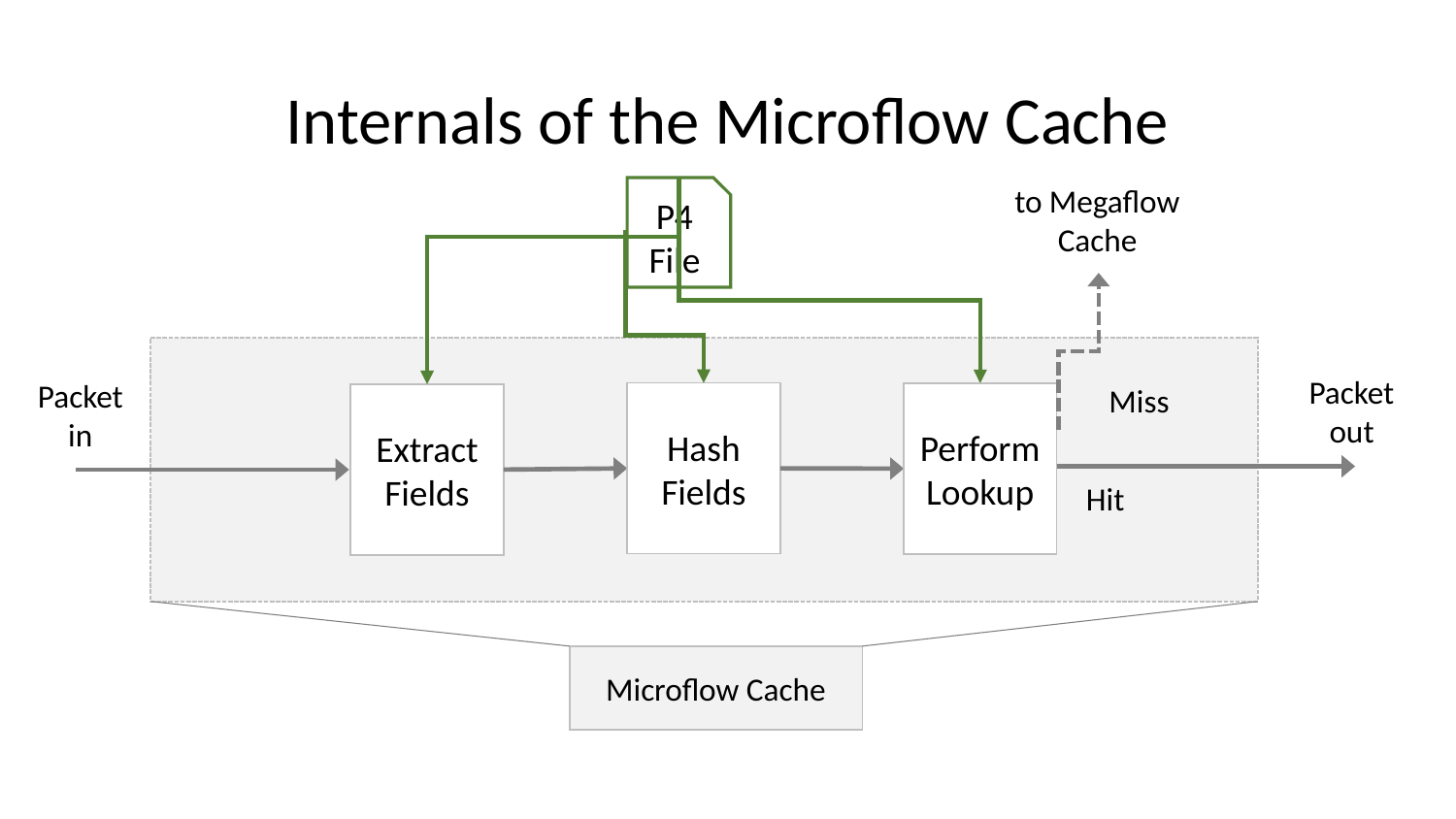

# Internals of the Microflow Cache
to Megaflow Cache
P4 File
Miss
Perform Lookup
Hit

Packet
out
Packet in
Hash Fields
Extract Fields
Microflow Cache